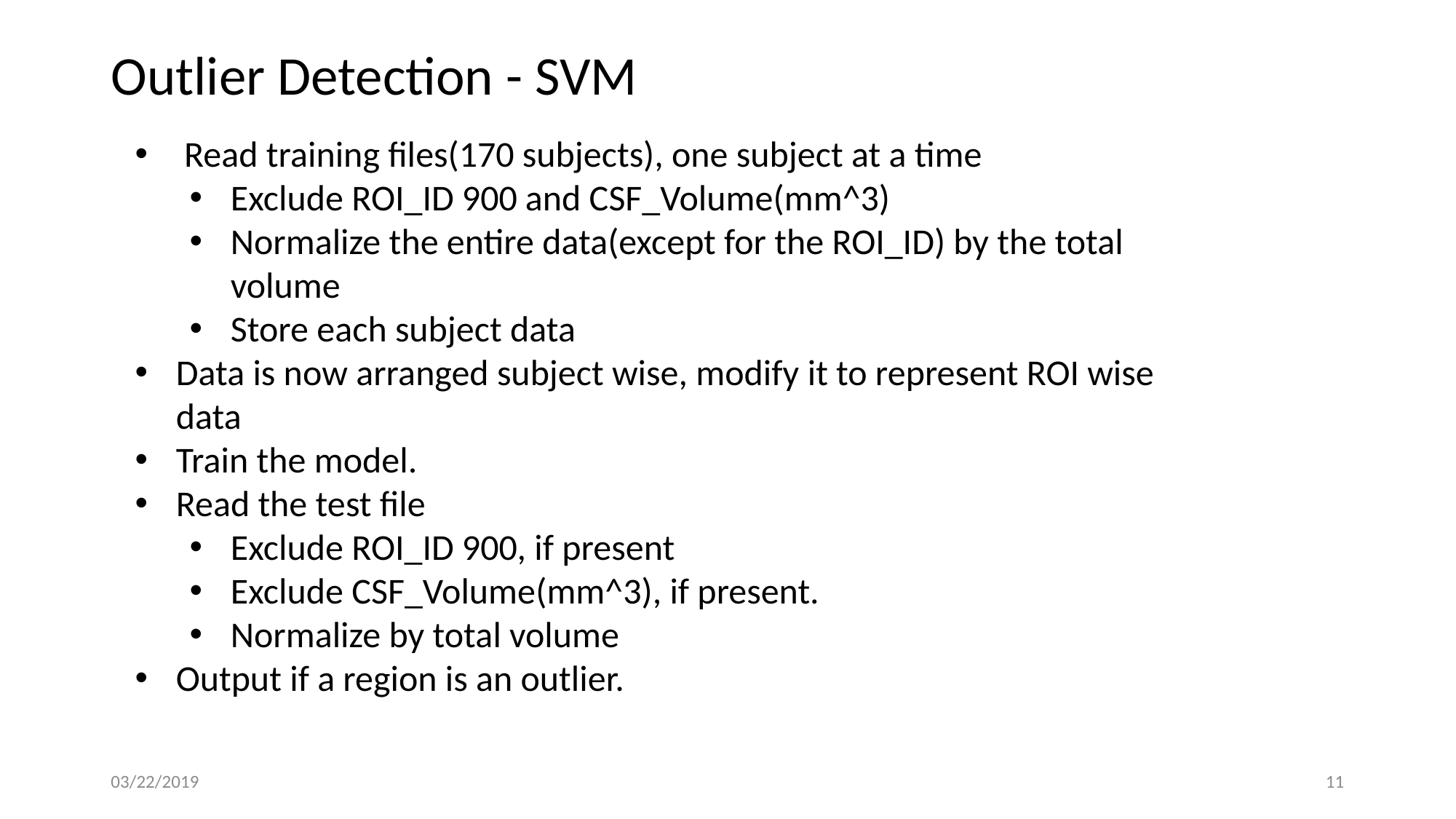

# Outlier Detection - SVM
 Read training files(170 subjects), one subject at a time
Exclude ROI_ID 900 and CSF_Volume(mm^3)
Normalize the entire data(except for the ROI_ID) by the total volume
Store each subject data
Data is now arranged subject wise, modify it to represent ROI wise data
Train the model.
Read the test file
Exclude ROI_ID 900, if present
Exclude CSF_Volume(mm^3), if present.
Normalize by total volume
Output if a region is an outlier.

03/22/2019
11